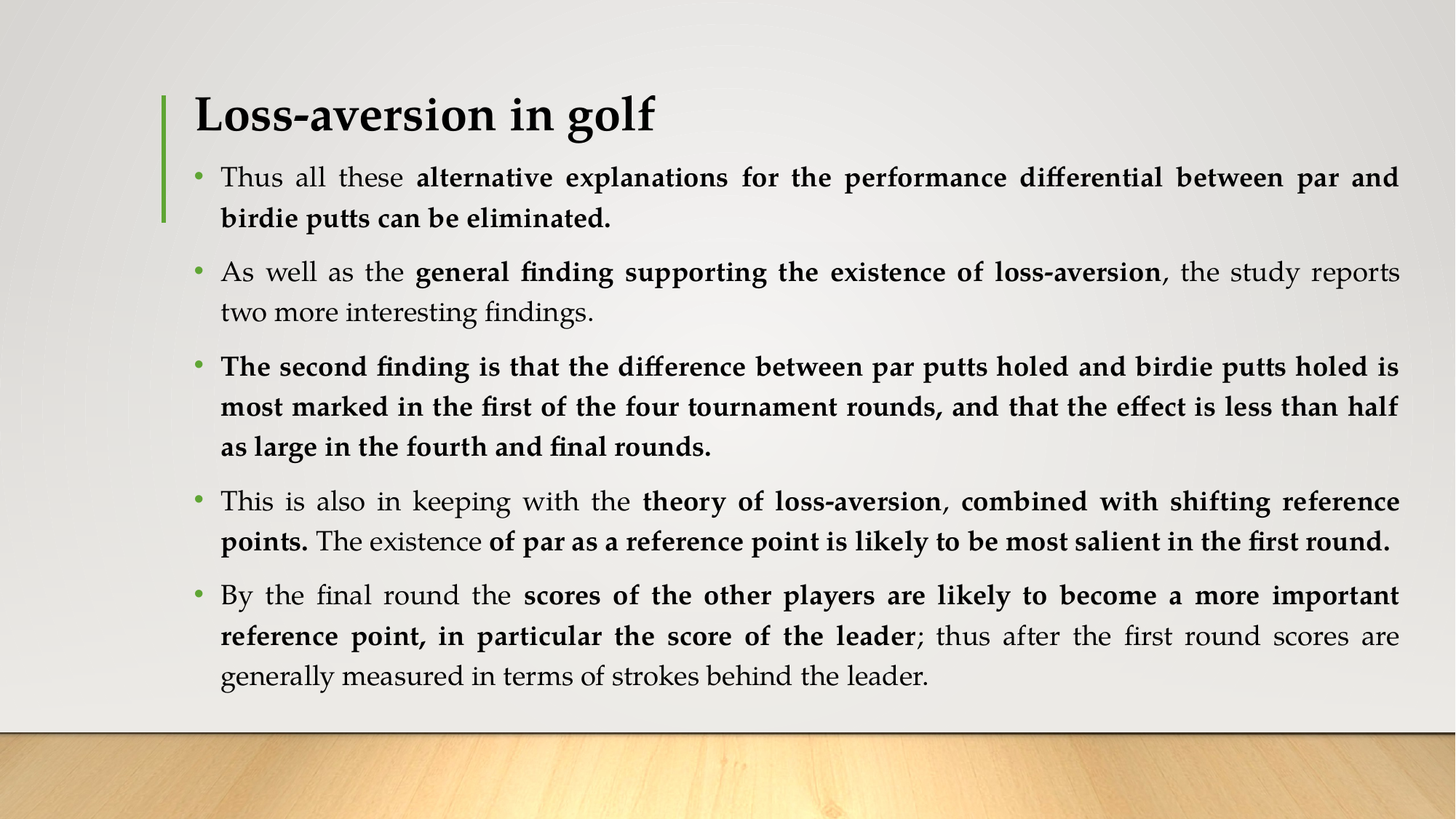

# Loss-aversion in golf
Thus all these alternative explanations for the performance differential between par and birdie putts can be eliminated.
As well as the general finding supporting the existence of loss-aversion, the study reports two more interesting findings.
The second finding is that the difference between par putts holed and birdie putts holed is most marked in the first of the four tournament rounds, and that the effect is less than half as large in the fourth and final rounds.
This is also in keeping with the theory of loss-aversion, combined with shifting reference points. The existence of par as a reference point is likely to be most salient in the first round.
By the final round the scores of the other players are likely to become a more important reference point, in particular the score of the leader; thus after the first round scores are generally measured in terms of strokes behind the leader.